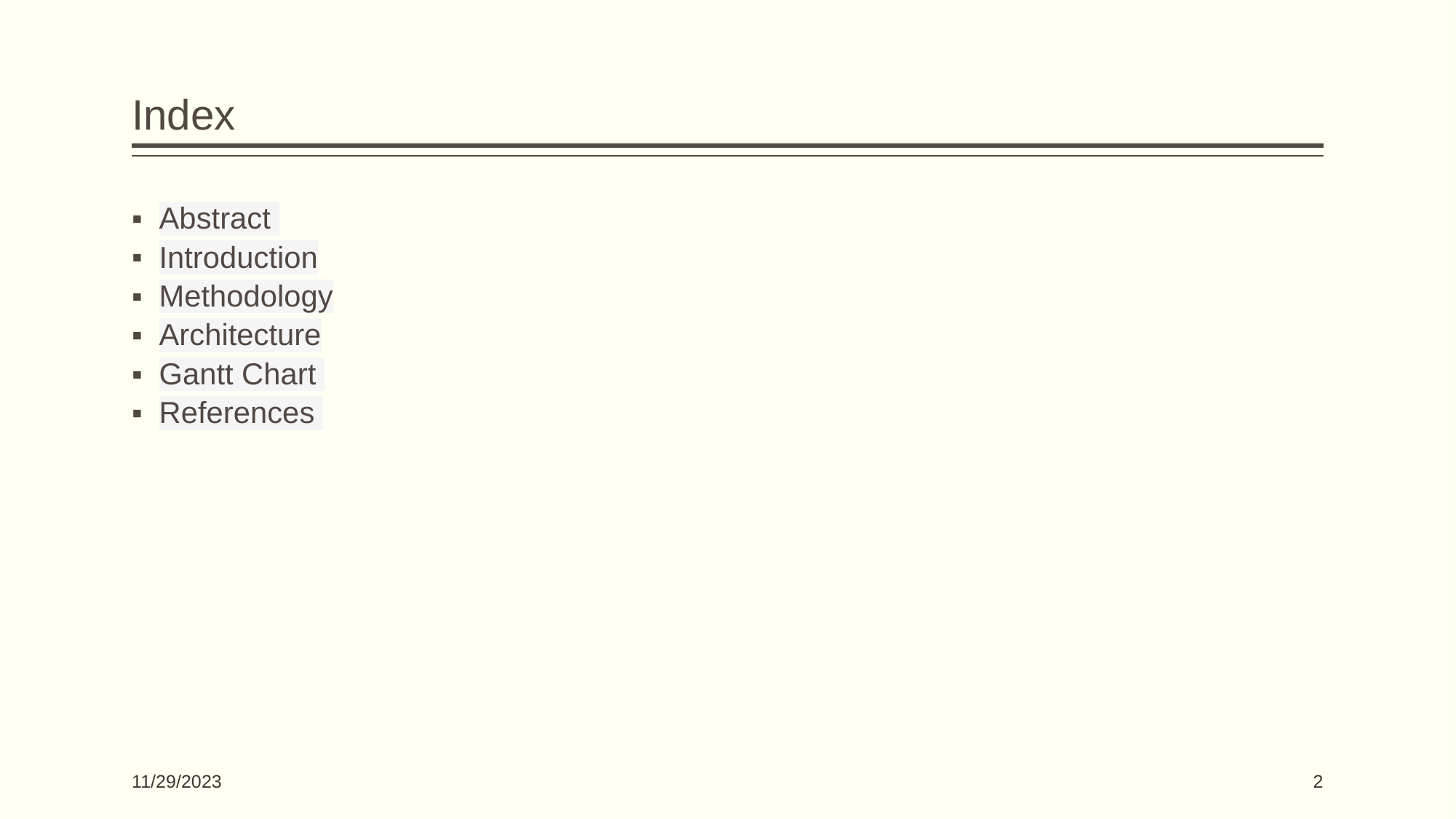

# Index
Abstract ​
Introduction​
Methodology​
Architecture​
Gantt Chart ​
References ​

11/29/2023
2